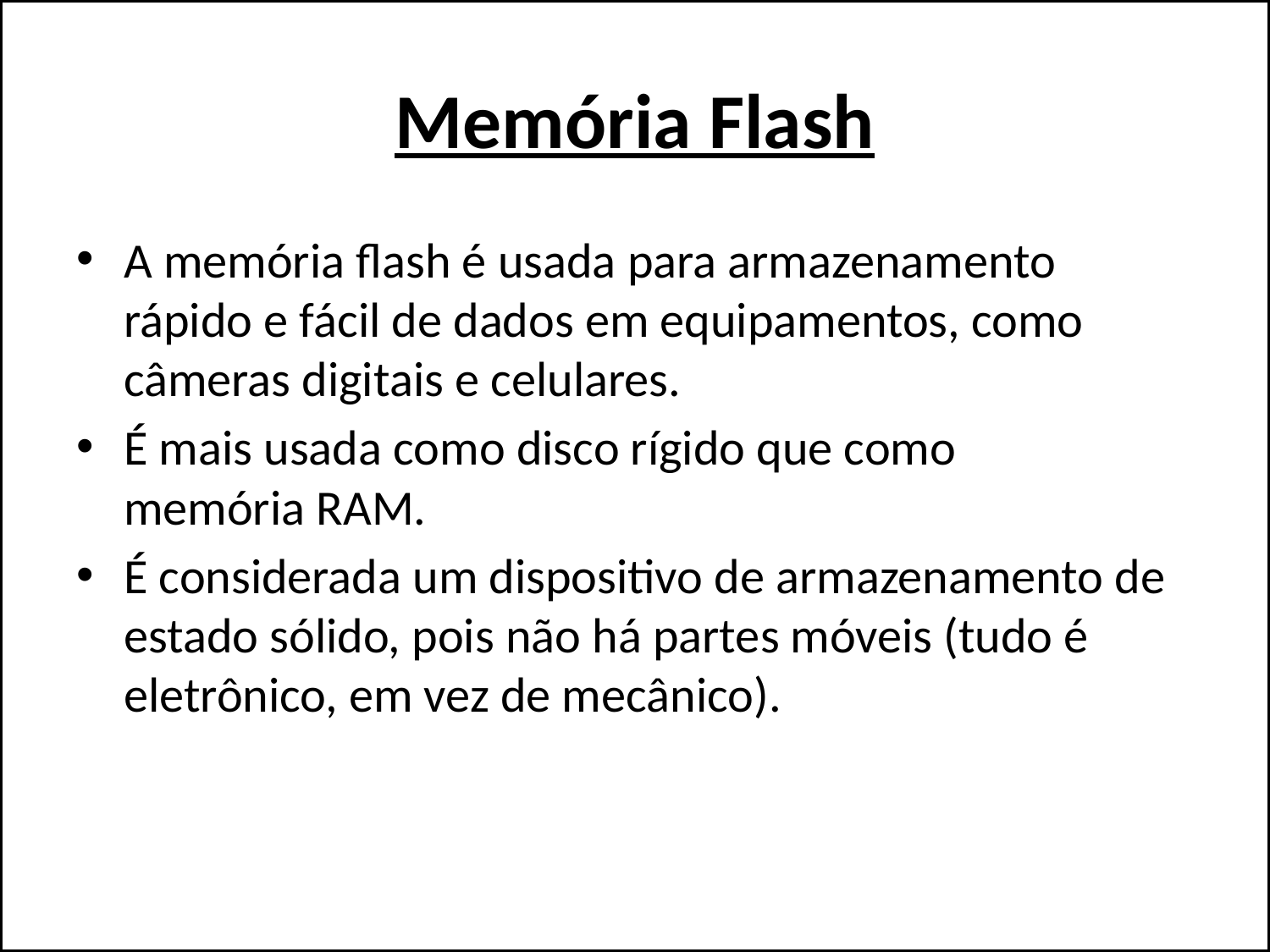

# Memória Flash
A memória flash é usada para armazenamento rápido e fácil de dados em equipamentos, como câmeras digitais e celulares.
É mais usada como disco rígido que como memória RAM.
É considerada um dispositivo de armazenamento de estado sólido, pois não há partes móveis (tudo é eletrônico, em vez de mecânico).